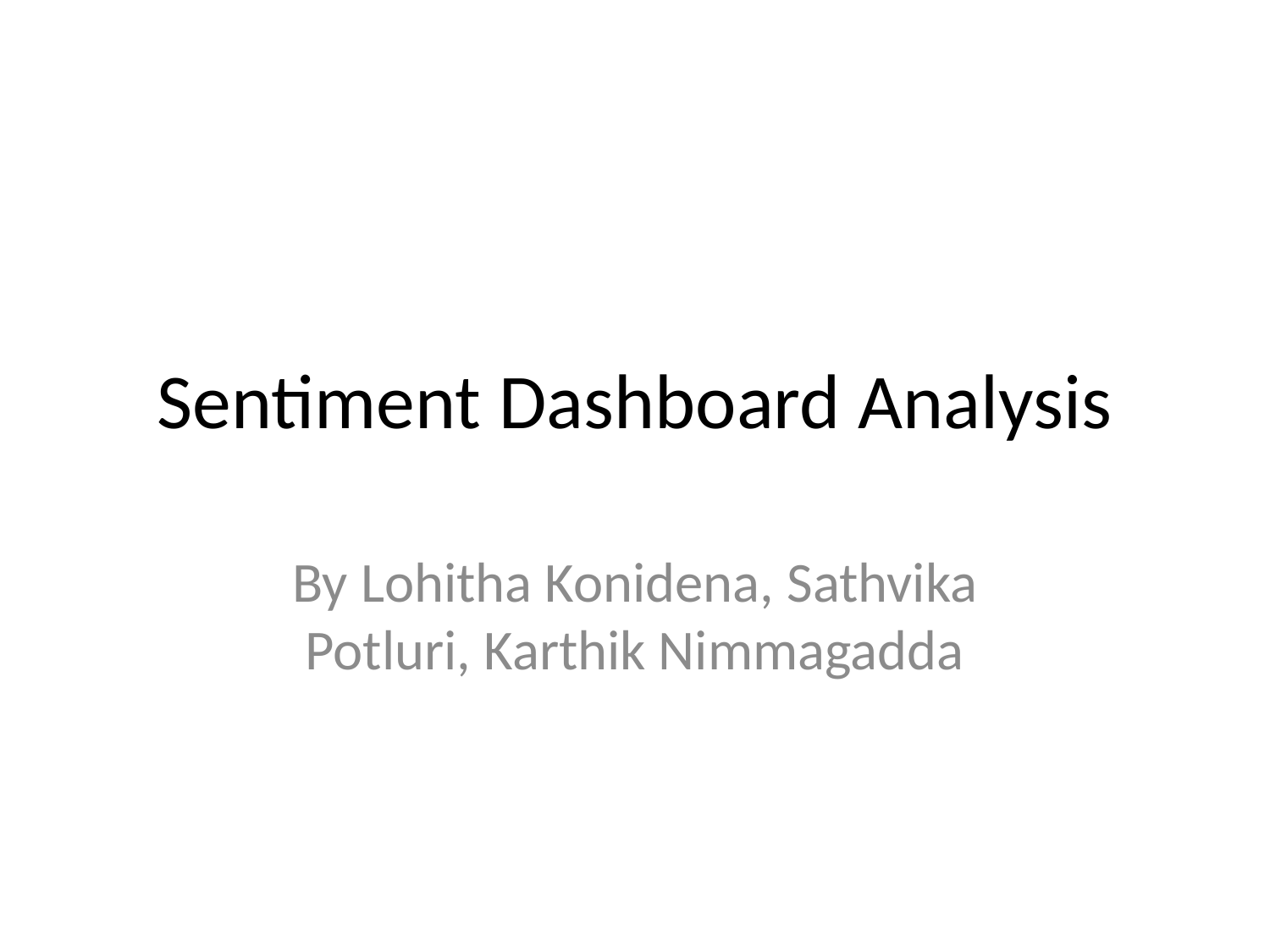

# Sentiment Dashboard Analysis
By Lohitha Konidena, Sathvika Potluri, Karthik Nimmagadda